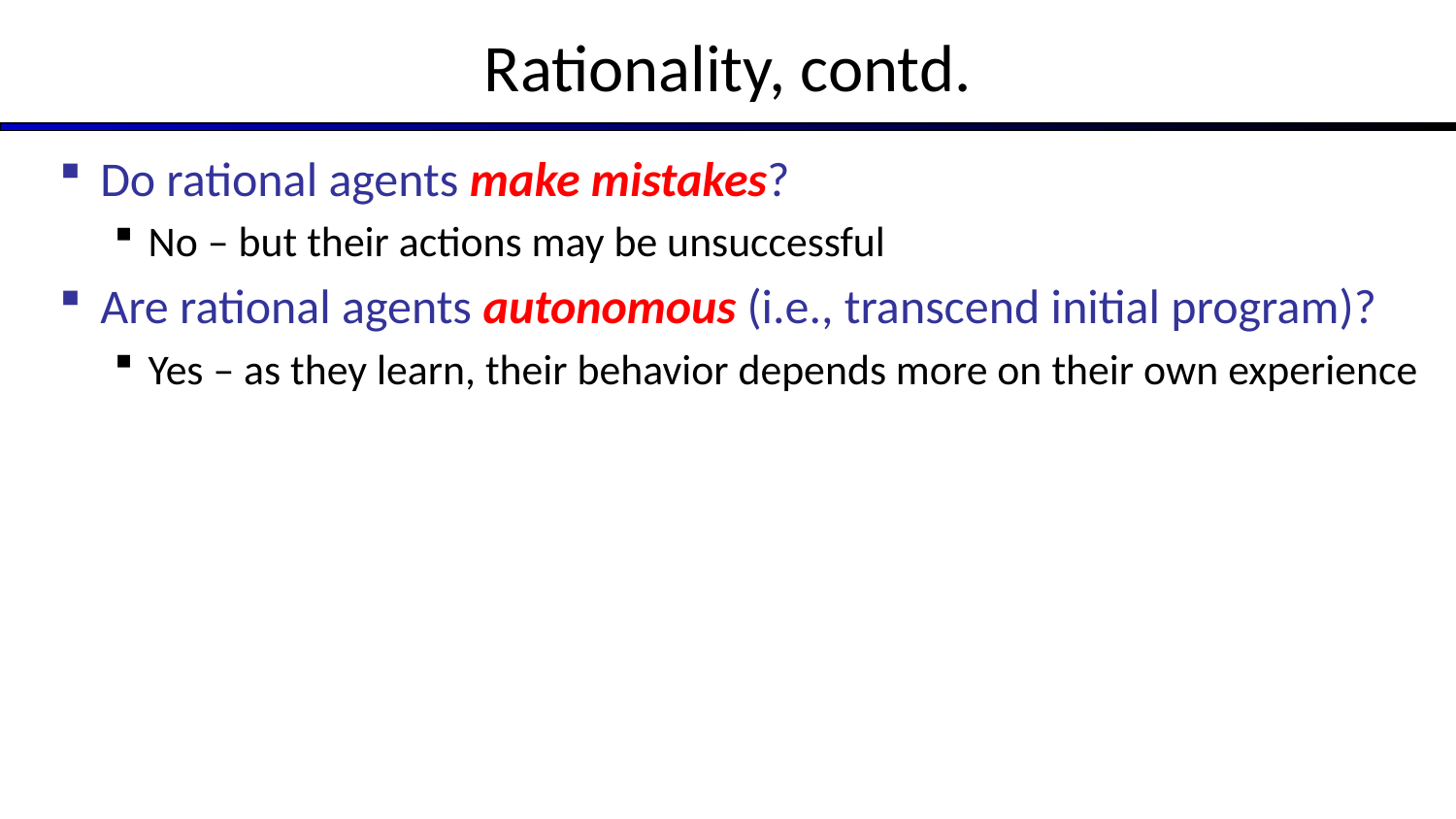

# Rationality, contd.
Do rational agents make mistakes?
No – but their actions may be unsuccessful
Are rational agents autonomous (i.e., transcend initial program)?
Yes – as they learn, their behavior depends more on their own experience